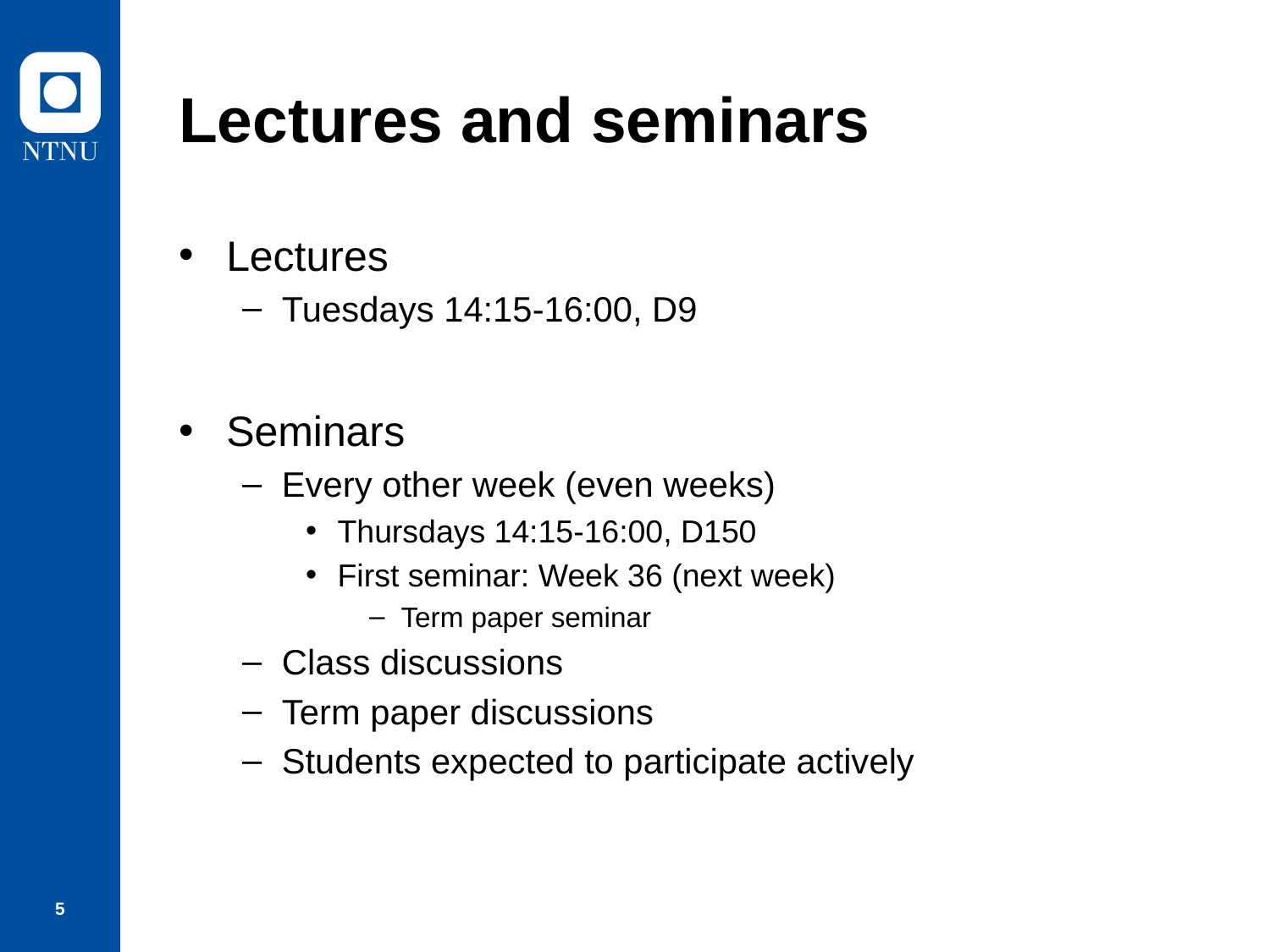

# Lectures and seminars
Lectures
Tuesdays 14:15-16:00, D9

Seminars
Every other week (even weeks)
Thursdays 14:15-16:00, D150
First seminar: Week 36 (next week)
Term paper seminar
Class discussions
Term paper discussions
Students expected to participate actively